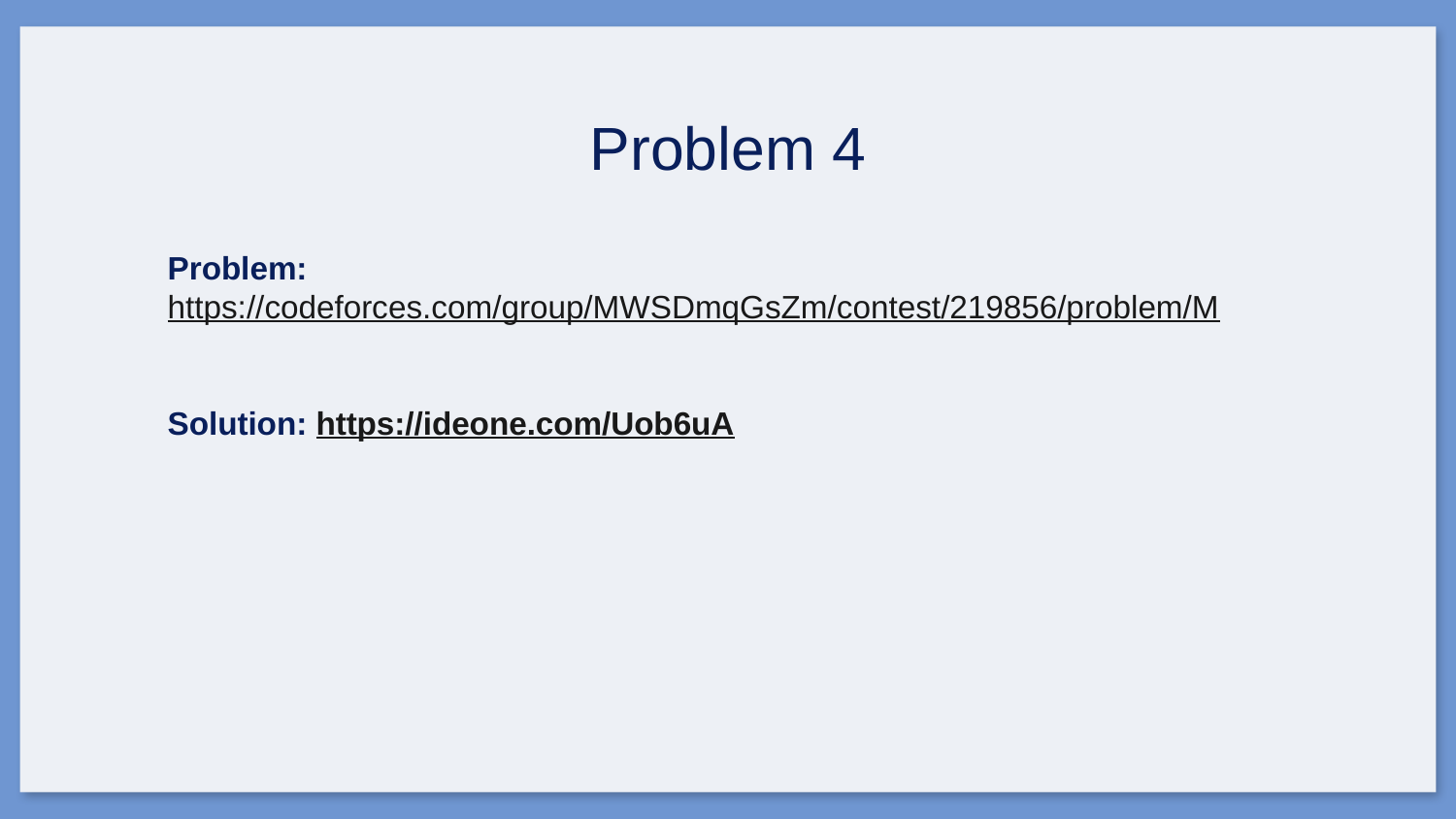

# Problem 4
Problem:
https://codeforces.com/group/MWSDmqGsZm/contest/219856/problem/M

Solution: https://ideone.com/Uob6uA